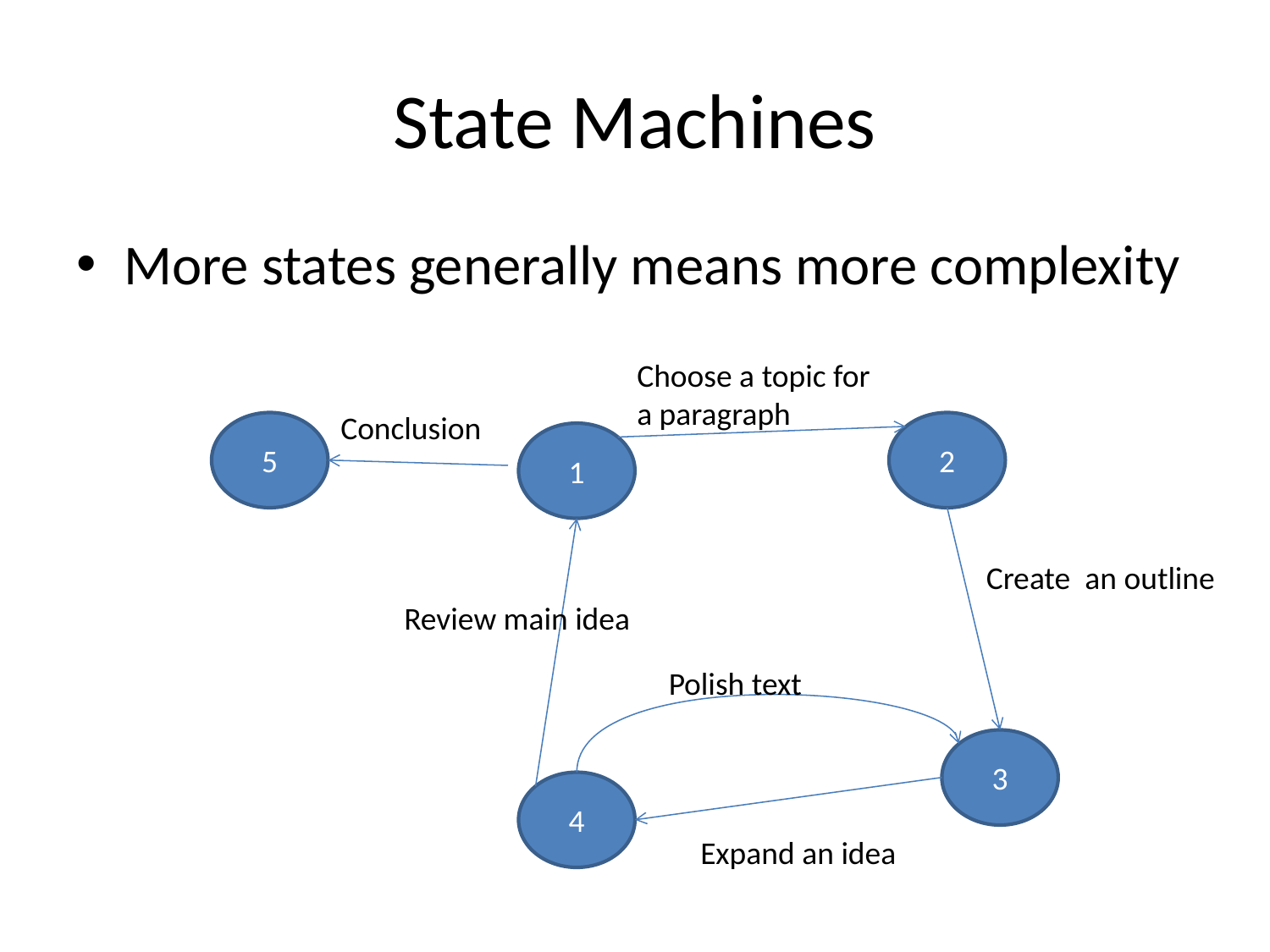

# State Machines
More states generally means more complexity

Choose a topic for a paragraph
Conclusion
5
2
1
Create  an outline
Review main idea
Polish text
3
4
Expand an idea